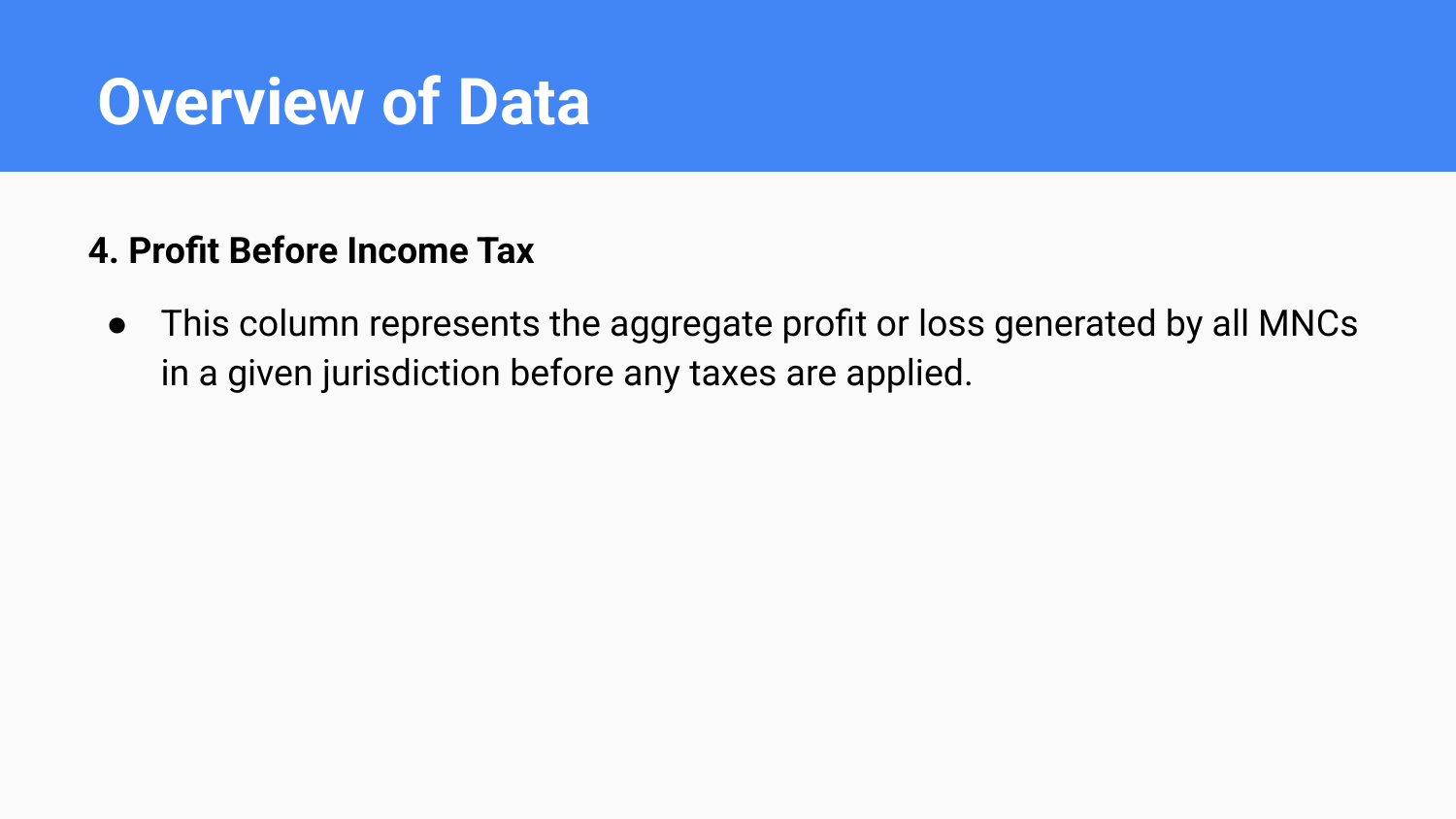

# Overview of Data

4. Profit Before Income Tax
This column represents the aggregate profit or loss generated by all MNCs in a given jurisdiction before any taxes are applied.